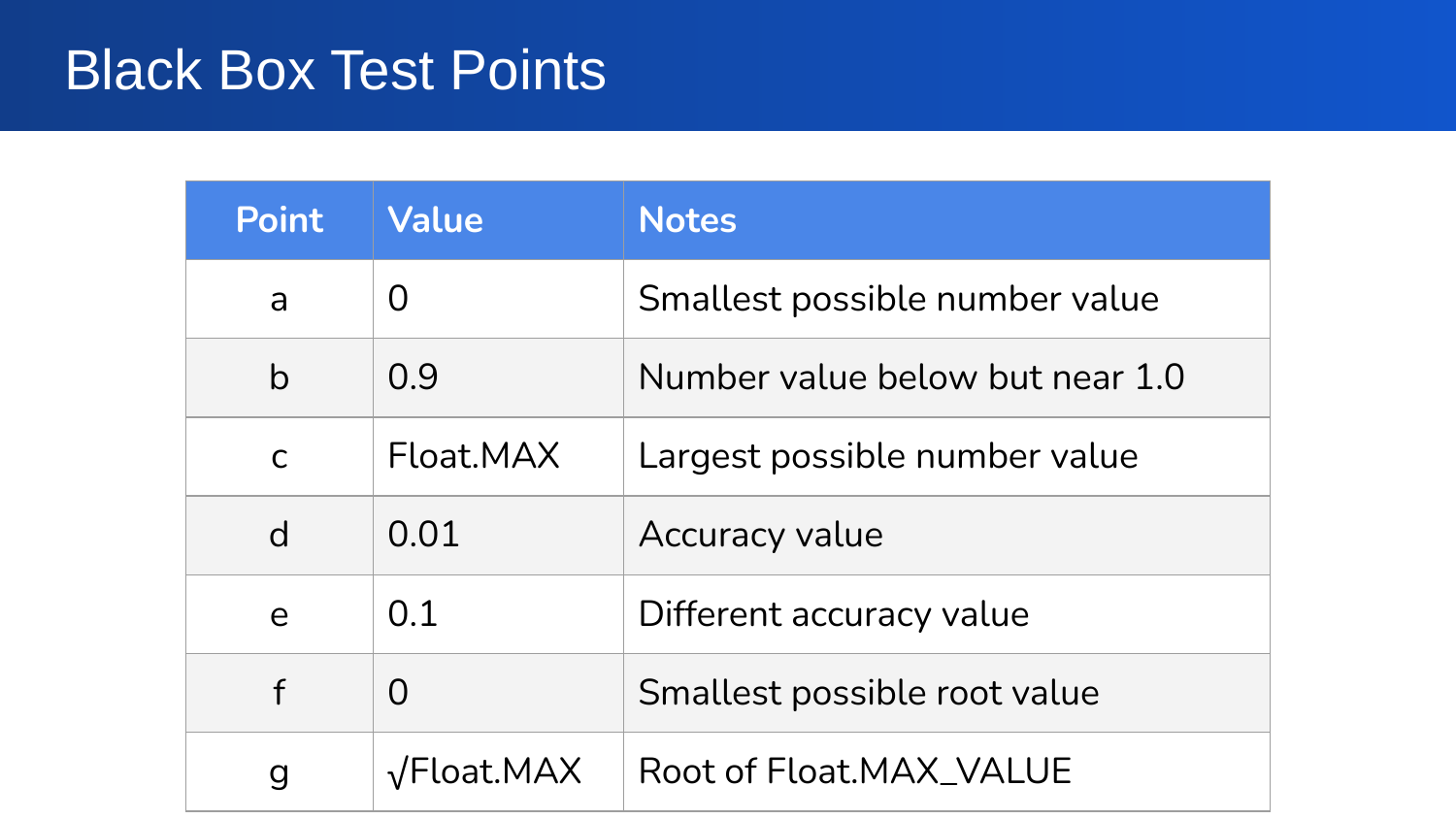

# Black Box Test Points
| Point | Value | Notes |
| --- | --- | --- |
| a | 0 | Smallest possible number value |
| b | 0.9 | Number value below but near 1.0 |
| c | Float.MAX | Largest possible number value |
| d | 0.01 | Accuracy value |
| e | 0.1 | Different accuracy value |
| f | 0 | Smallest possible root value |
| g | √Float.MAX | Root of Float.MAX\_VALUE |